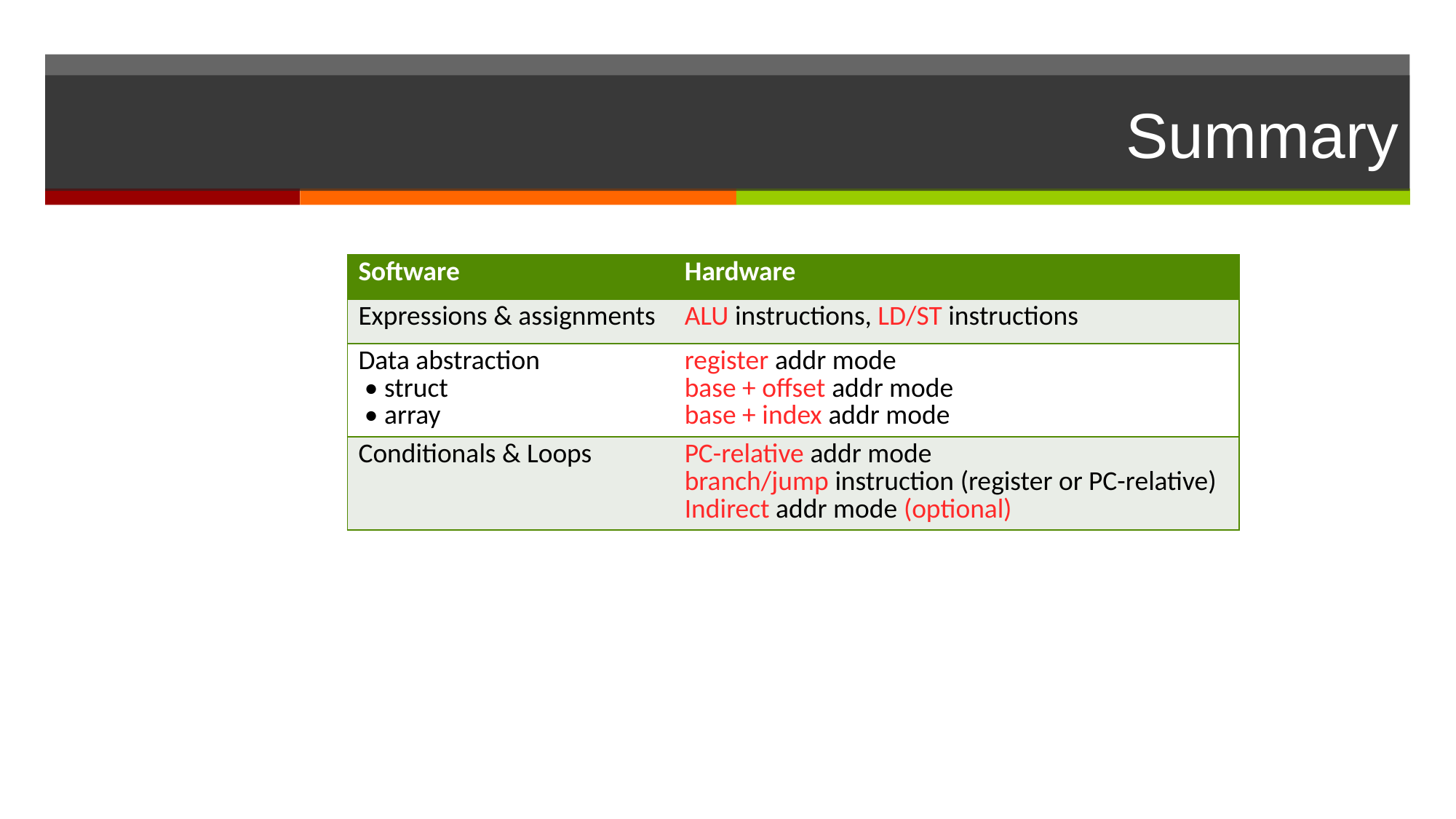

# Summary
| Software | Hardware |
| --- | --- |
| Expressions & assignments | ALU instructions, LD/ST instructions |
| Data abstraction • struct • array | register addr mode base + offset addr mode base + index addr mode |
| Conditionals & Loops | PC-relative addr mode branch/jump instruction (register or PC-relative) Indirect addr mode (optional) |